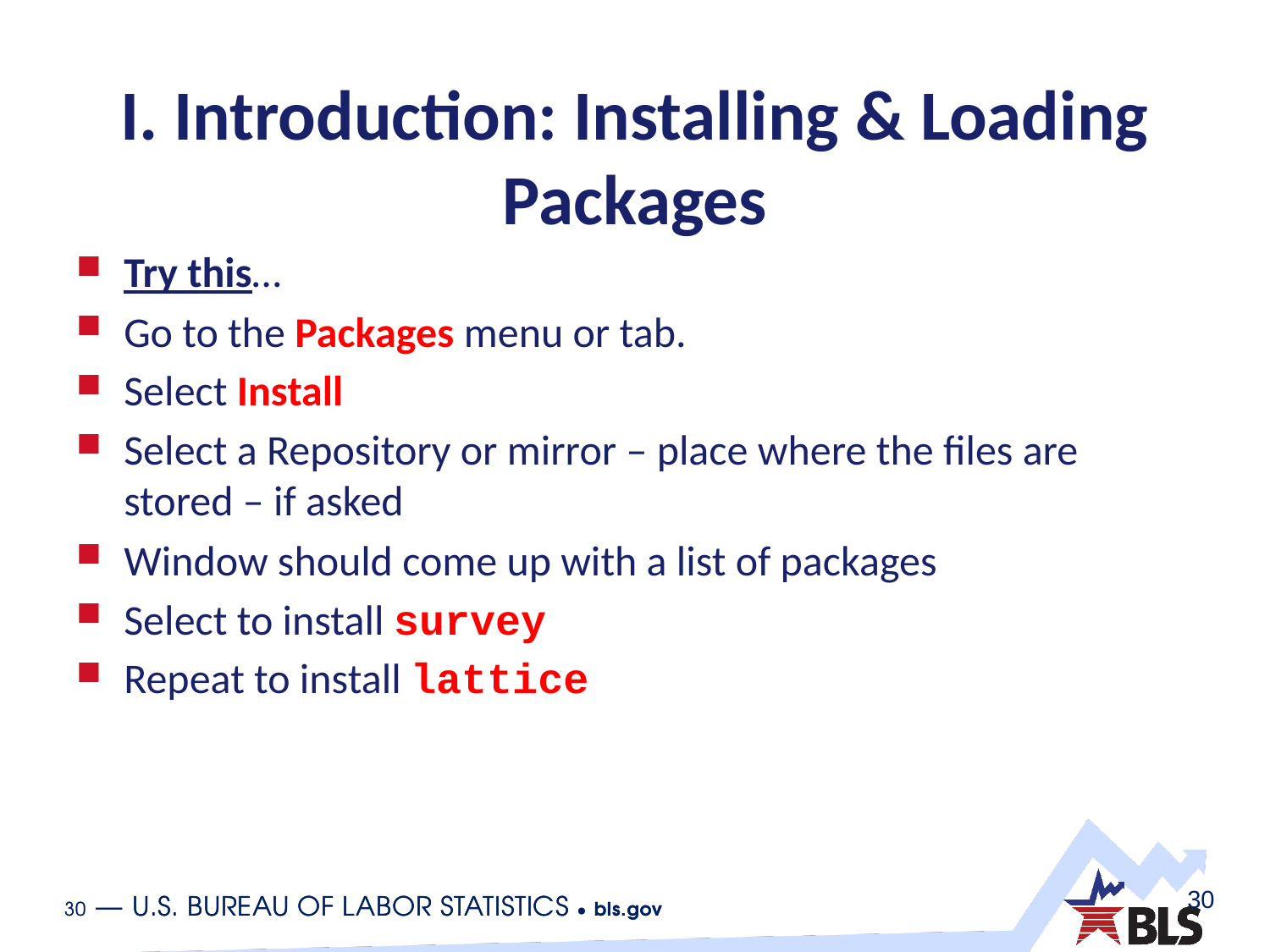

# I. Introduction: Installing & Loading Packages
Try this…
Go to the Packages menu or tab.
Select Install
Select a Repository or mirror – place where the files are stored – if asked
Window should come up with a list of packages
Select to install survey
Repeat to install lattice

30